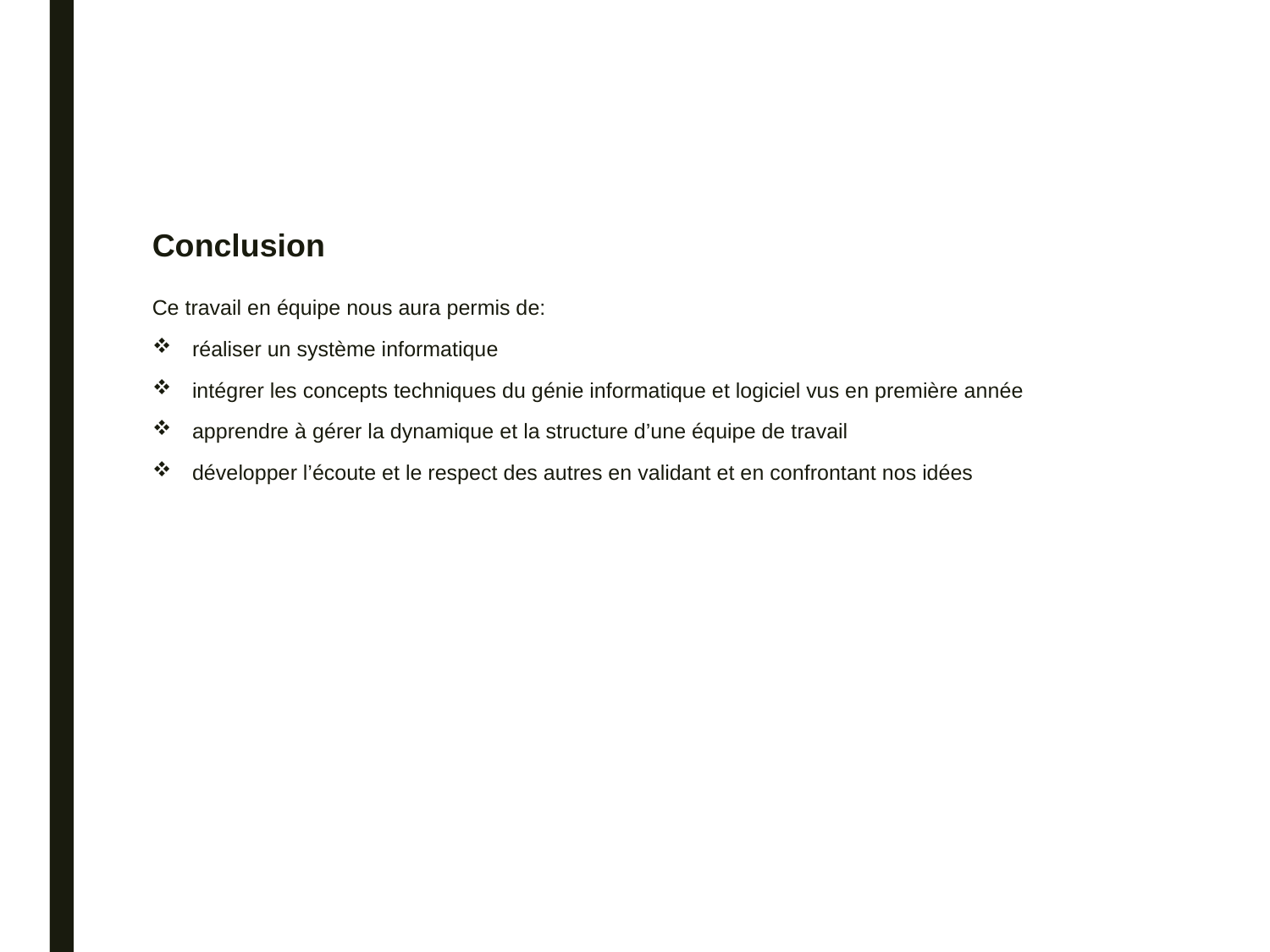

Conclusion
Ce travail en équipe nous aura permis de:
réaliser un système informatique
intégrer les concepts techniques du génie informatique et logiciel vus en première année
apprendre à gérer la dynamique et la structure d’une équipe de travail
développer l’écoute et le respect des autres en validant et en confrontant nos idées